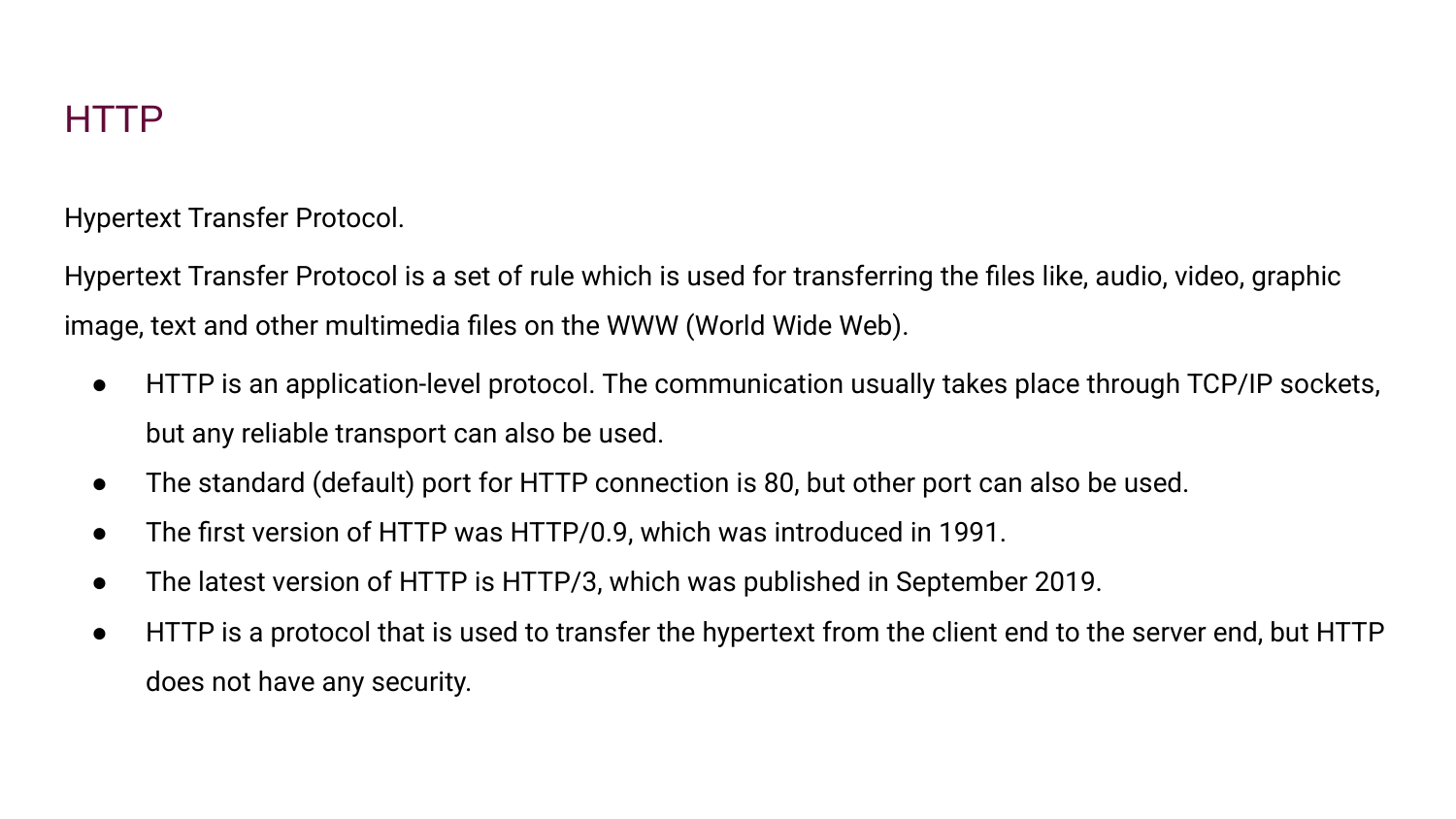

# HTTP
Hypertext Transfer Protocol.
Hypertext Transfer Protocol is a set of rule which is used for transferring the files like, audio, video, graphic image, text and other multimedia files on the WWW (World Wide Web).
HTTP is an application-level protocol. The communication usually takes place through TCP/IP sockets, but any reliable transport can also be used.
The standard (default) port for HTTP connection is 80, but other port can also be used.
The first version of HTTP was HTTP/0.9, which was introduced in 1991.
The latest version of HTTP is HTTP/3, which was published in September 2019.
HTTP is a protocol that is used to transfer the hypertext from the client end to the server end, but HTTP does not have any security.